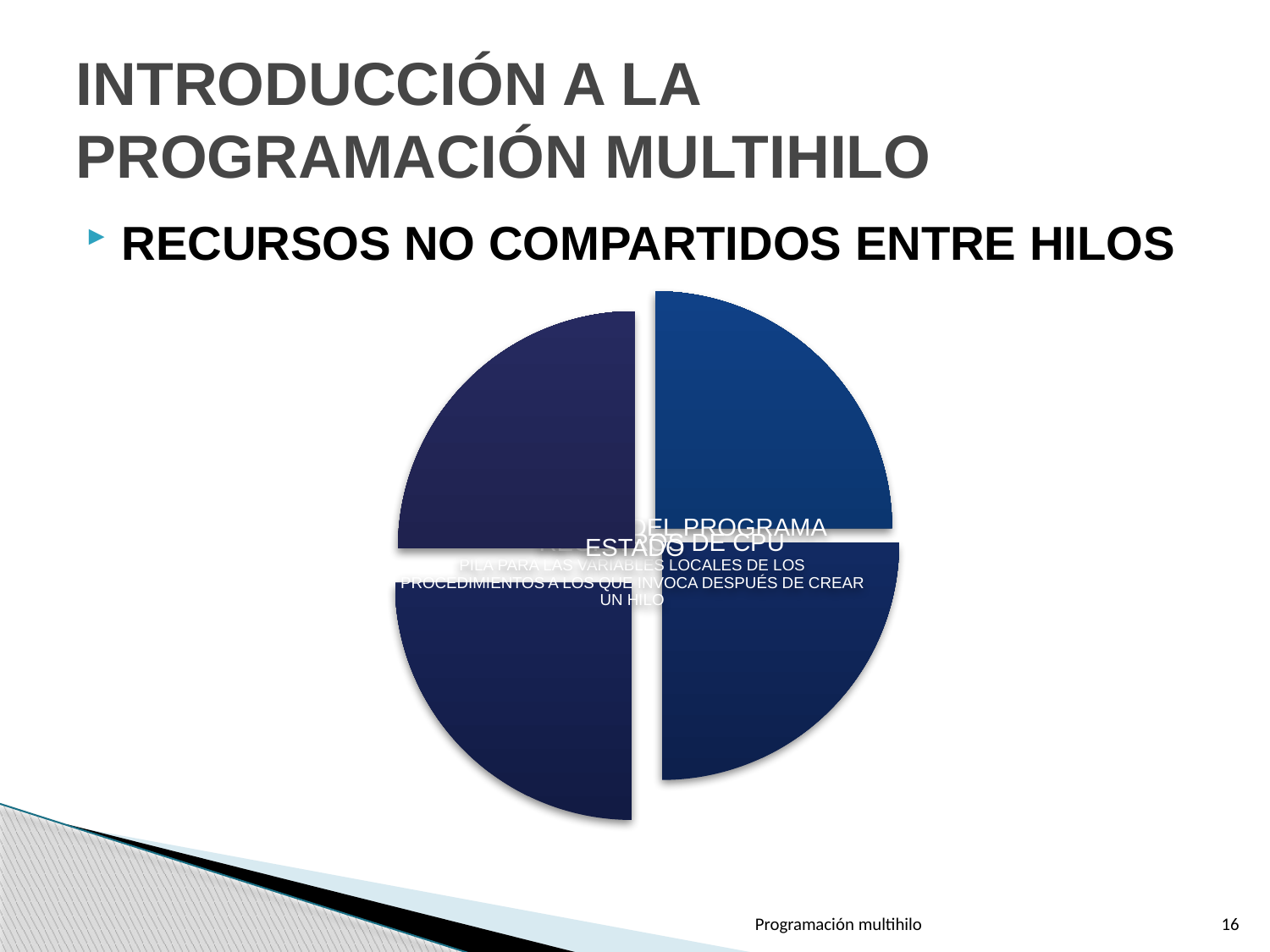

# INTRODUCCIÓN A LA PROGRAMACIÓN MULTIHILO
RECURSOS NO COMPARTIDOS ENTRE HILOS

CONTADOR DEL PROGRAMA
REGISTROS DE CPU
PILA PARA LAS VARIABLES LOCALES DE LOS PROCEDIMIENTOS A LOS QUE INVOCA DESPUÉS DE CREAR UN HILO
ESTADO
Programación multihilo
16